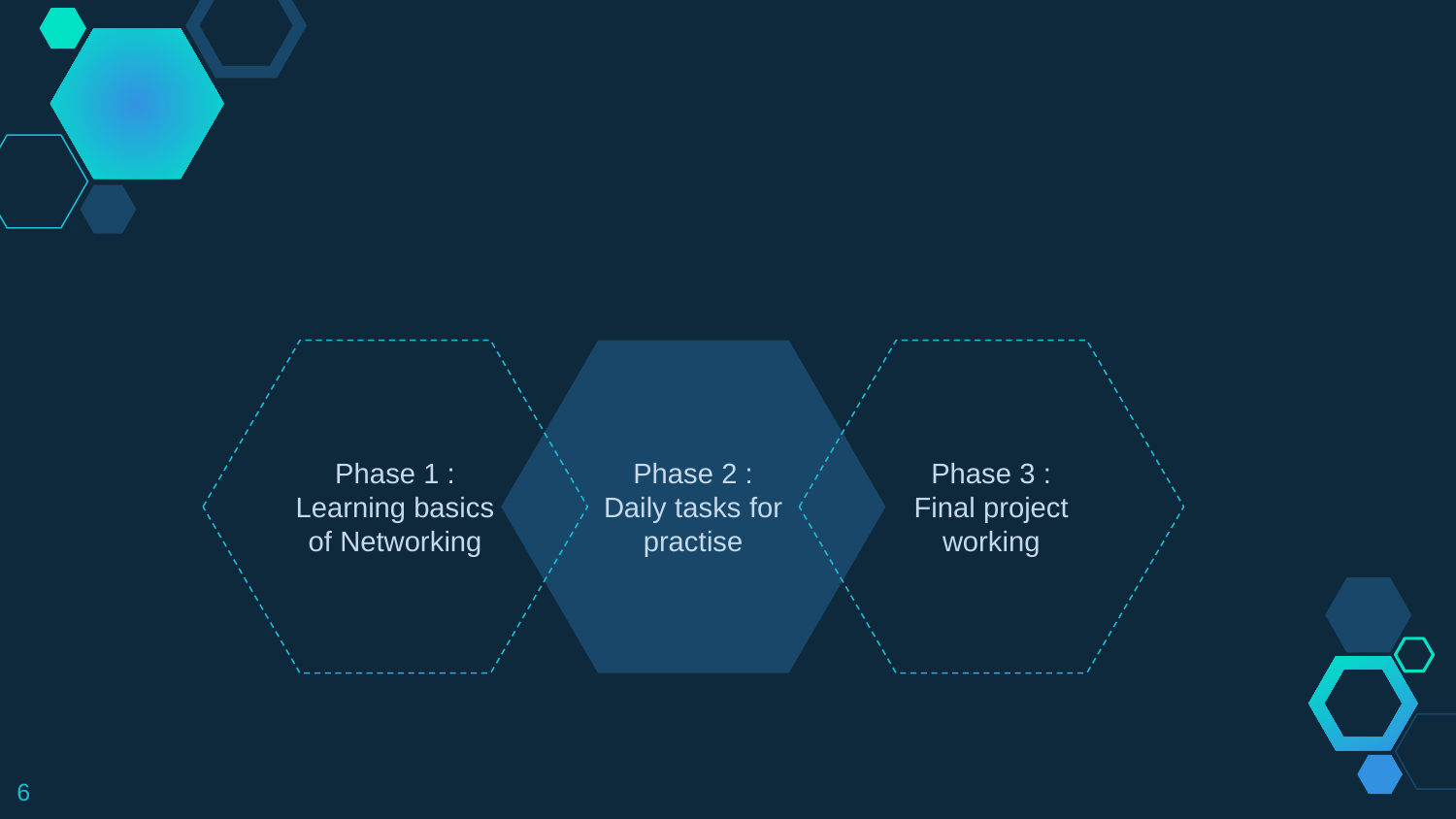

Phase 1 :
Learning basics of Networking
Phase 2 :
Daily tasks for practise
Phase 3 :
Final project working
6